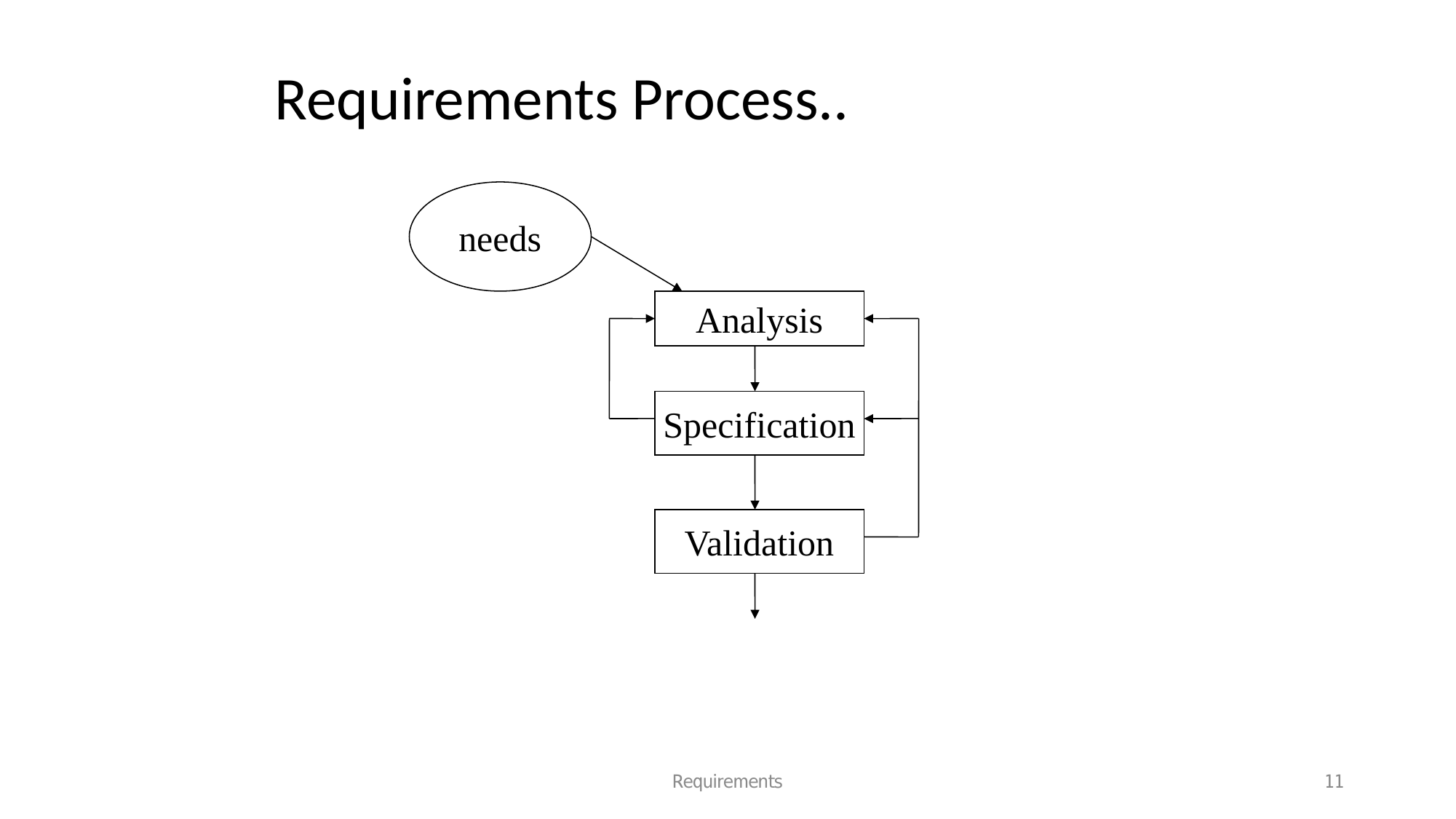

# Requirements Process..

needs

Analysis

Specification

Validation

Requirements
11